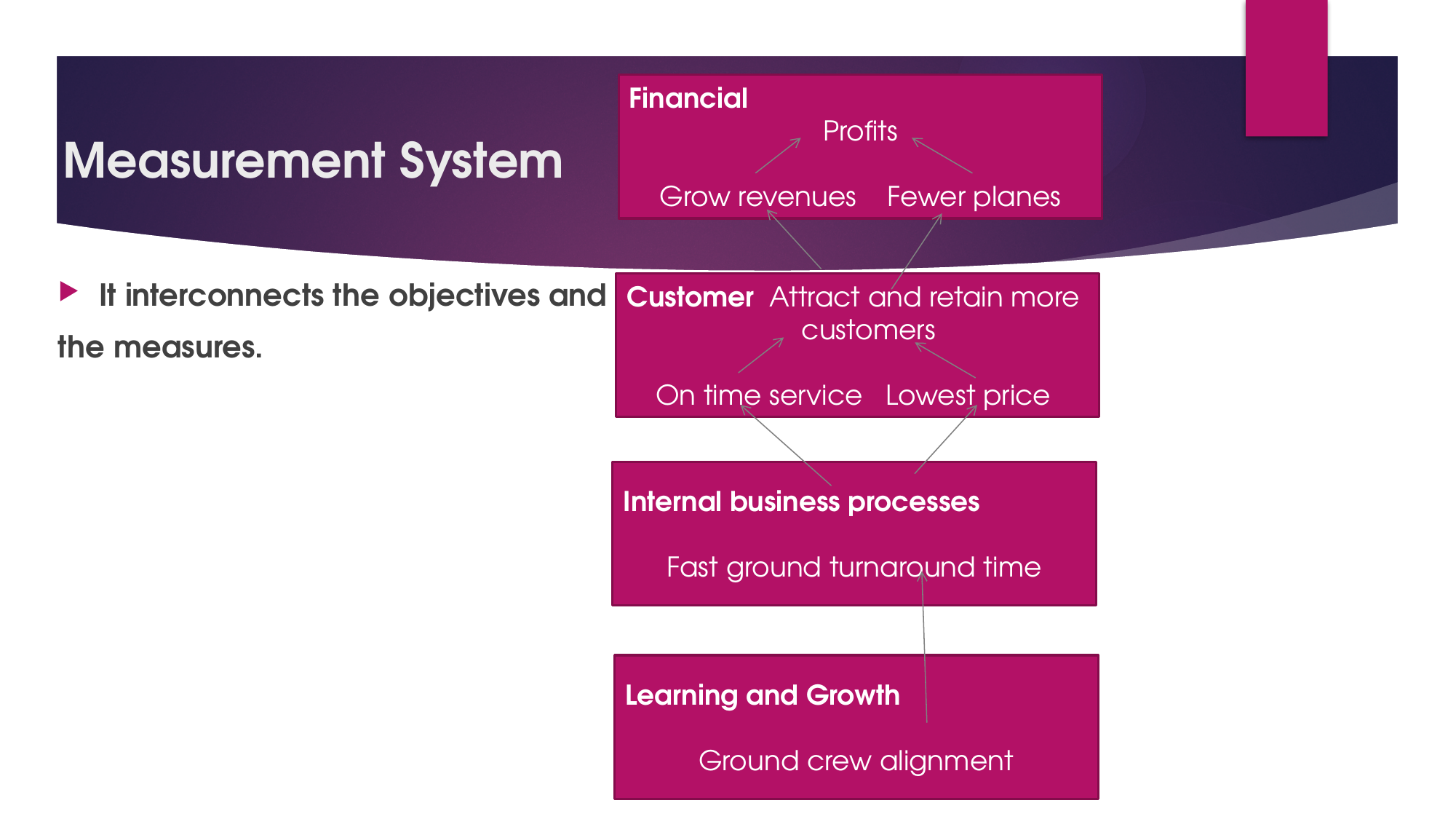

Financial
Profits

Grow revenues    Fewer planes
# Measurement System
It interconnects the objectives and
the measures.
Customer  Attract and retain more     customers

On time service   Lowest price
Internal business processes

Fast ground turnaround time
Learning and Growth

Ground crew alignment